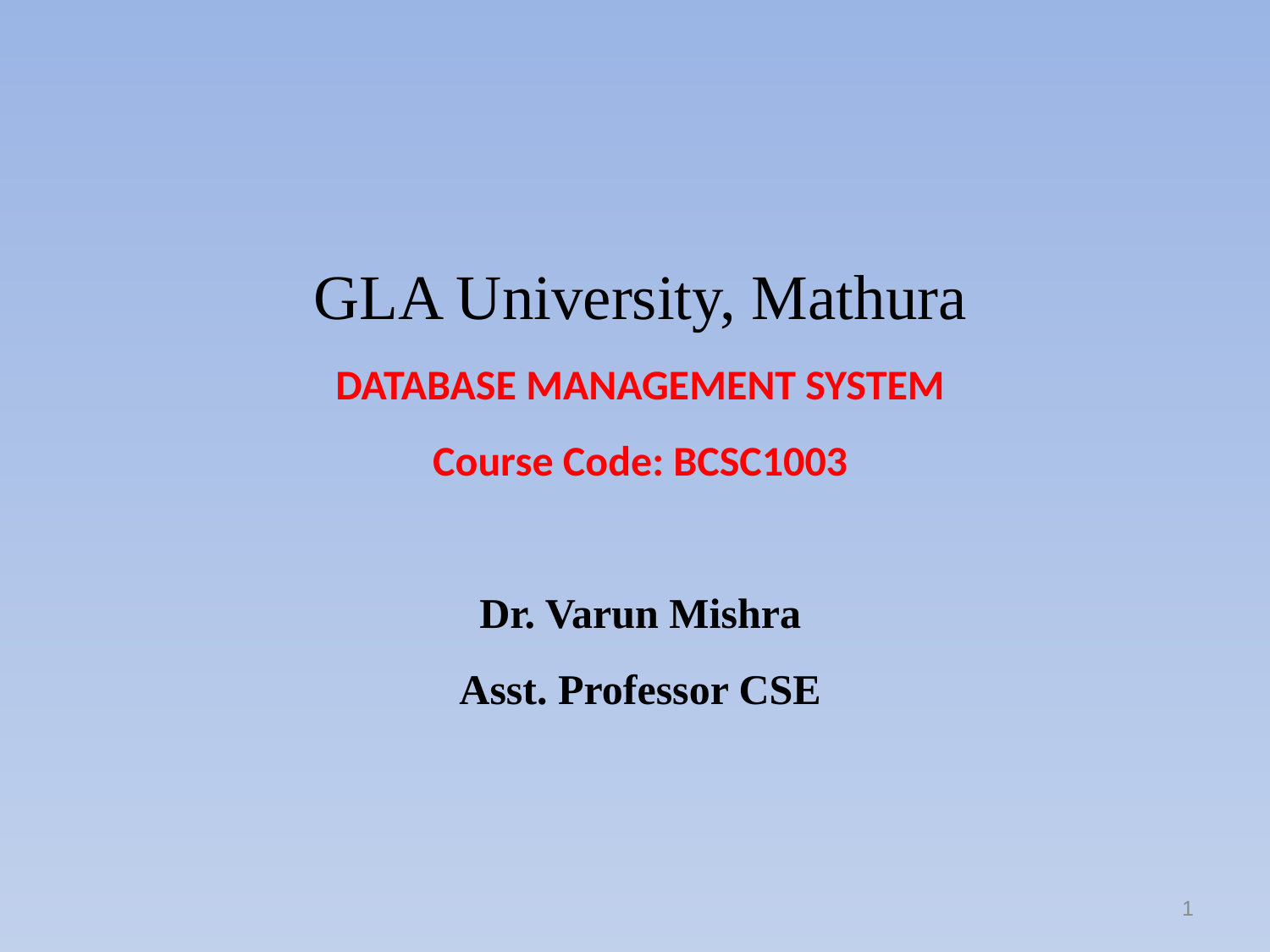

GLA University, Mathura
DATABASE MANAGEMENT SYSTEM
Course Code: BCSC1003

Dr. Varun Mishra
Asst. Professor CSE
1